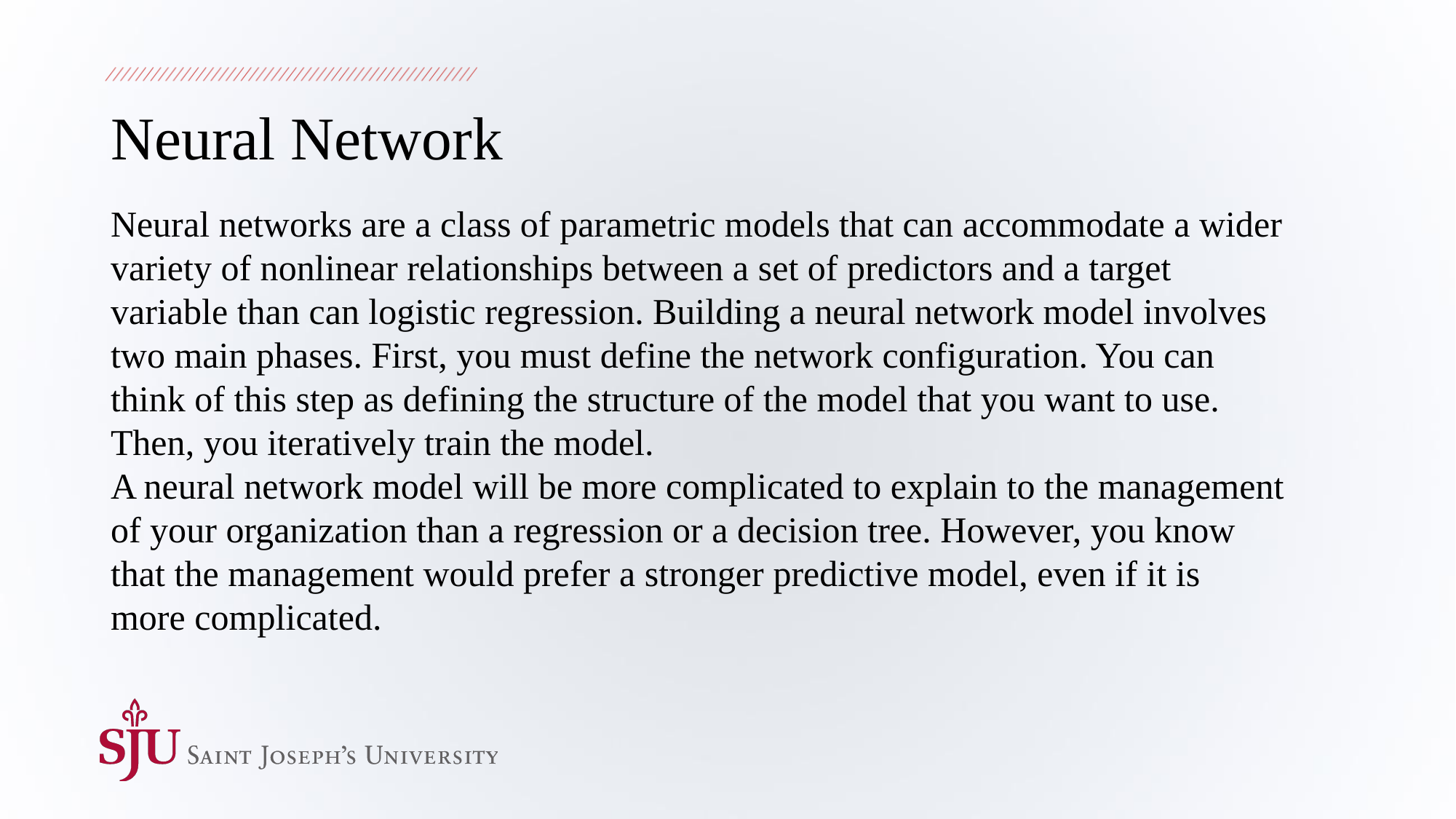

# Neural Network
Neural networks are a class of parametric models that can accommodate a wider variety of nonlinear relationships between a set of predictors and a target variable than can logistic regression. Building a neural network model involves two main phases. First, you must define the network configuration. You can think of this step as defining the structure of the model that you want to use. Then, you iteratively train the model.
A neural network model will be more complicated to explain to the management of your organization than a regression or a decision tree. However, you know that the management would prefer a stronger predictive model, even if it is more complicated.